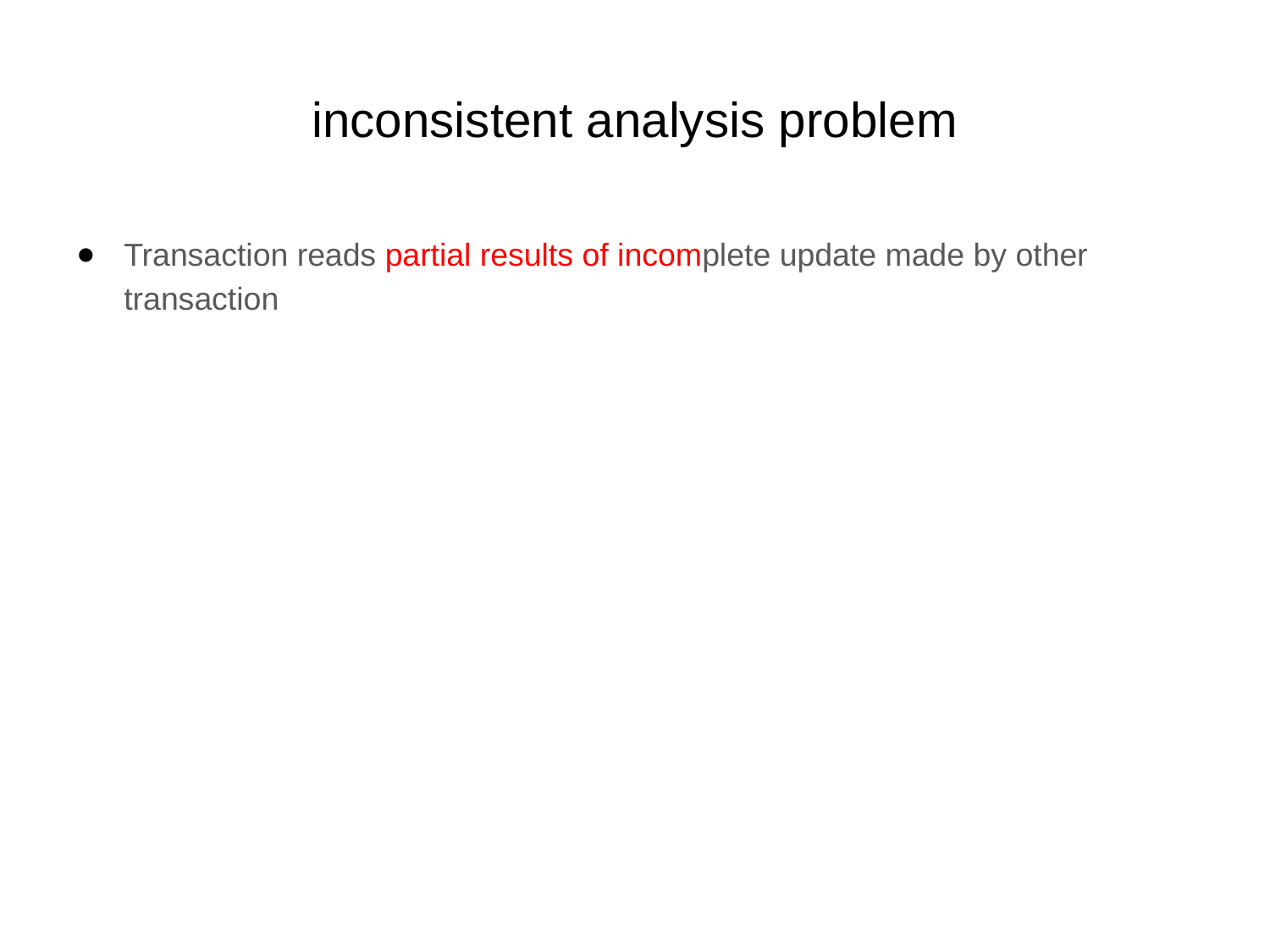

# inconsistent analysis problem
Transaction reads partial results of incomplete update made by other transaction